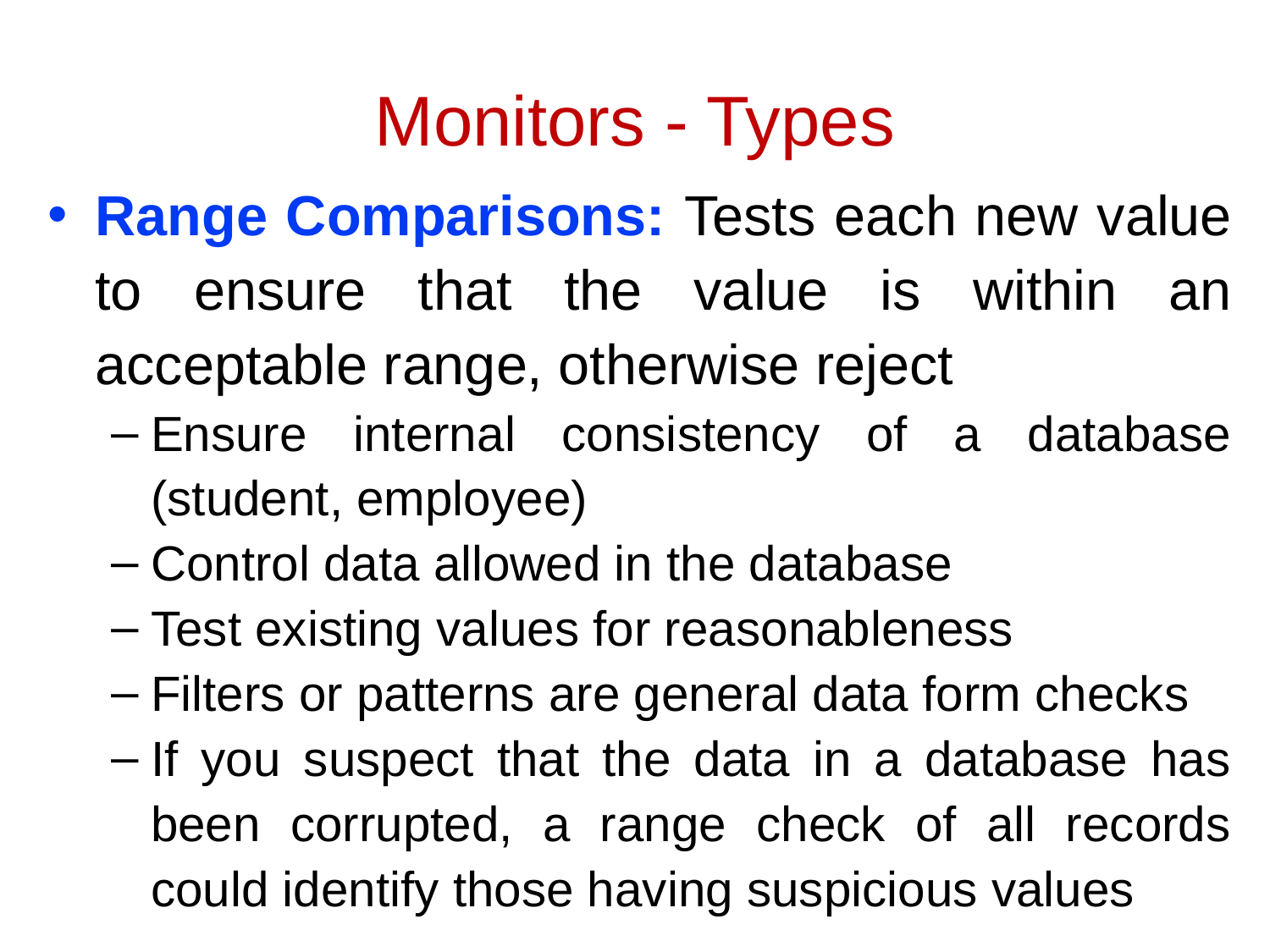

# Monitors - Types
Range Comparisons: Tests each new value to ensure that the value is within an acceptable range, otherwise reject
Ensure internal consistency of a database (student, employee)
Control data allowed in the database
Test existing values for reasonableness
Filters or patterns are general data form checks
If you suspect that the data in a database has been corrupted, a range check of all records could identify those having suspicious values